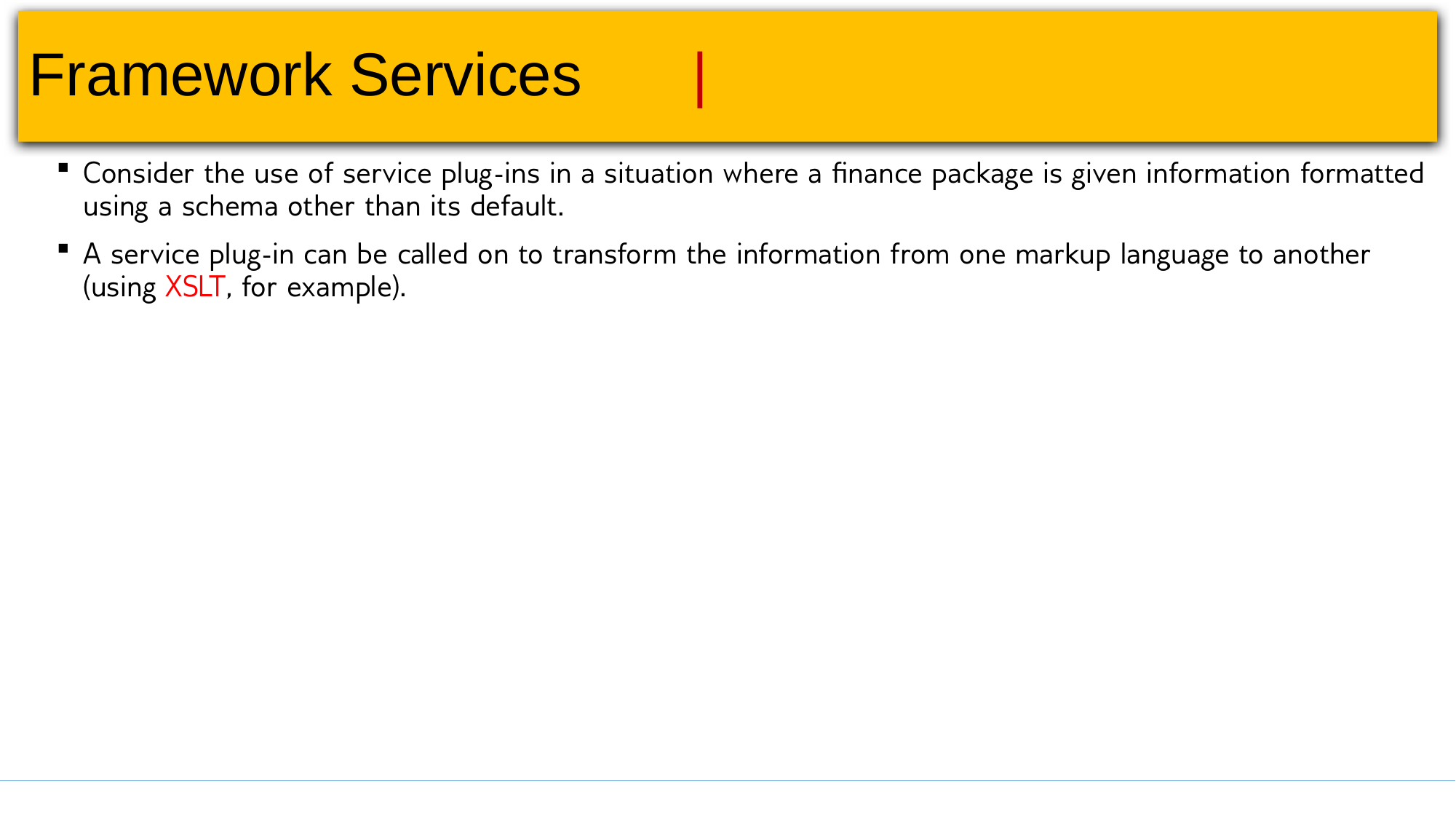

# Framework Services							    |
Consider the use of service plug-ins in a situation where a finance package is given information formatted using a schema other than its default.
A service plug-in can be called on to transform the information from one markup language to another (using XSLT, for example).